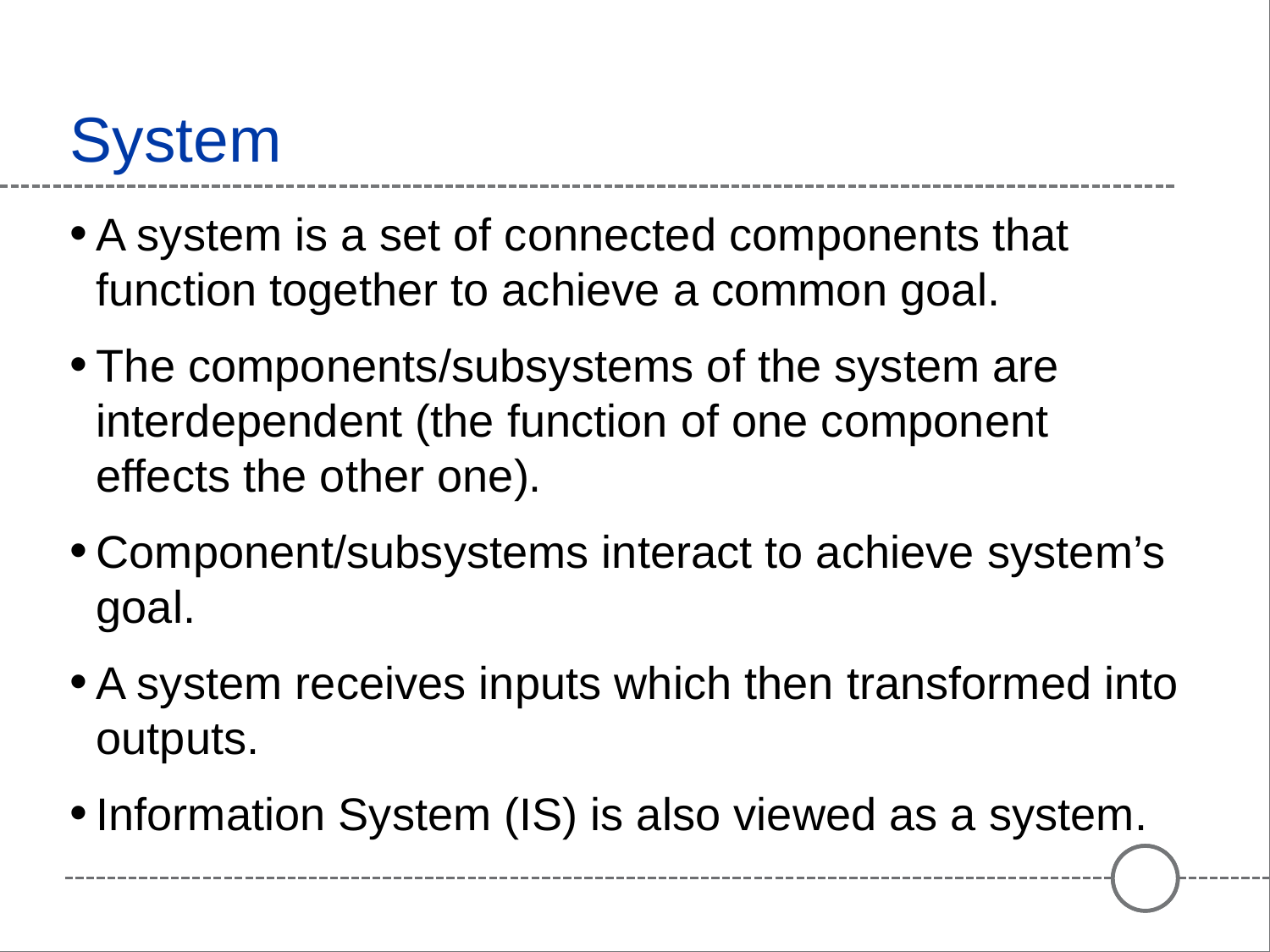

# System
A system is a set of connected components that function together to achieve a common goal.
The components/subsystems of the system are interdependent (the function of one component effects the other one).
Component/subsystems interact to achieve system’s goal.
A system receives inputs which then transformed into outputs.
Information System (IS) is also viewed as a system.